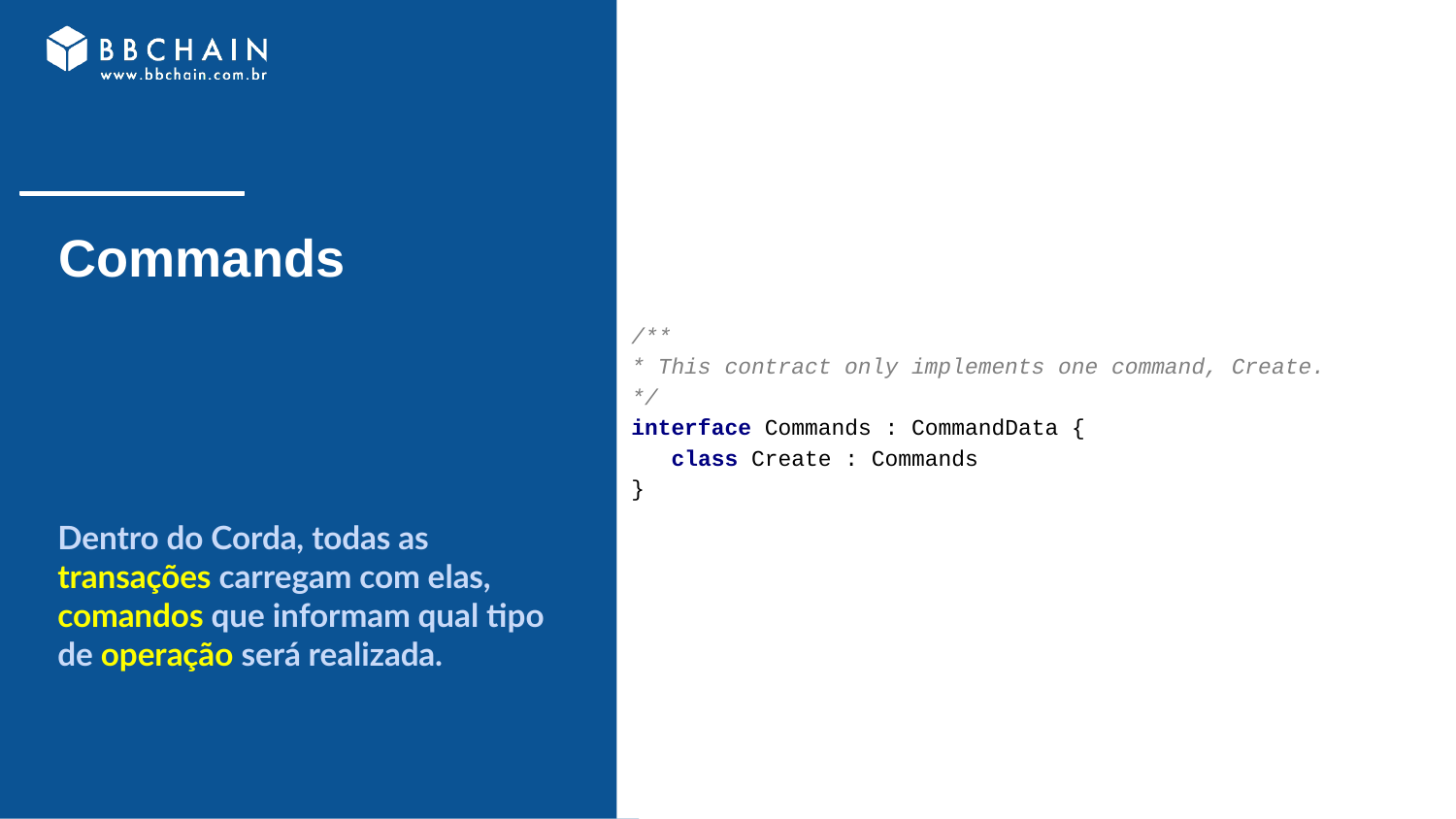

/**
* This contract only implements one command, Create.
*/
interface Commands : CommandData {
   class Create : Commands
}
# Commands
Dentro do Corda, todas as transações carregam com elas, comandos que informam qual tipo de operação será realizada.